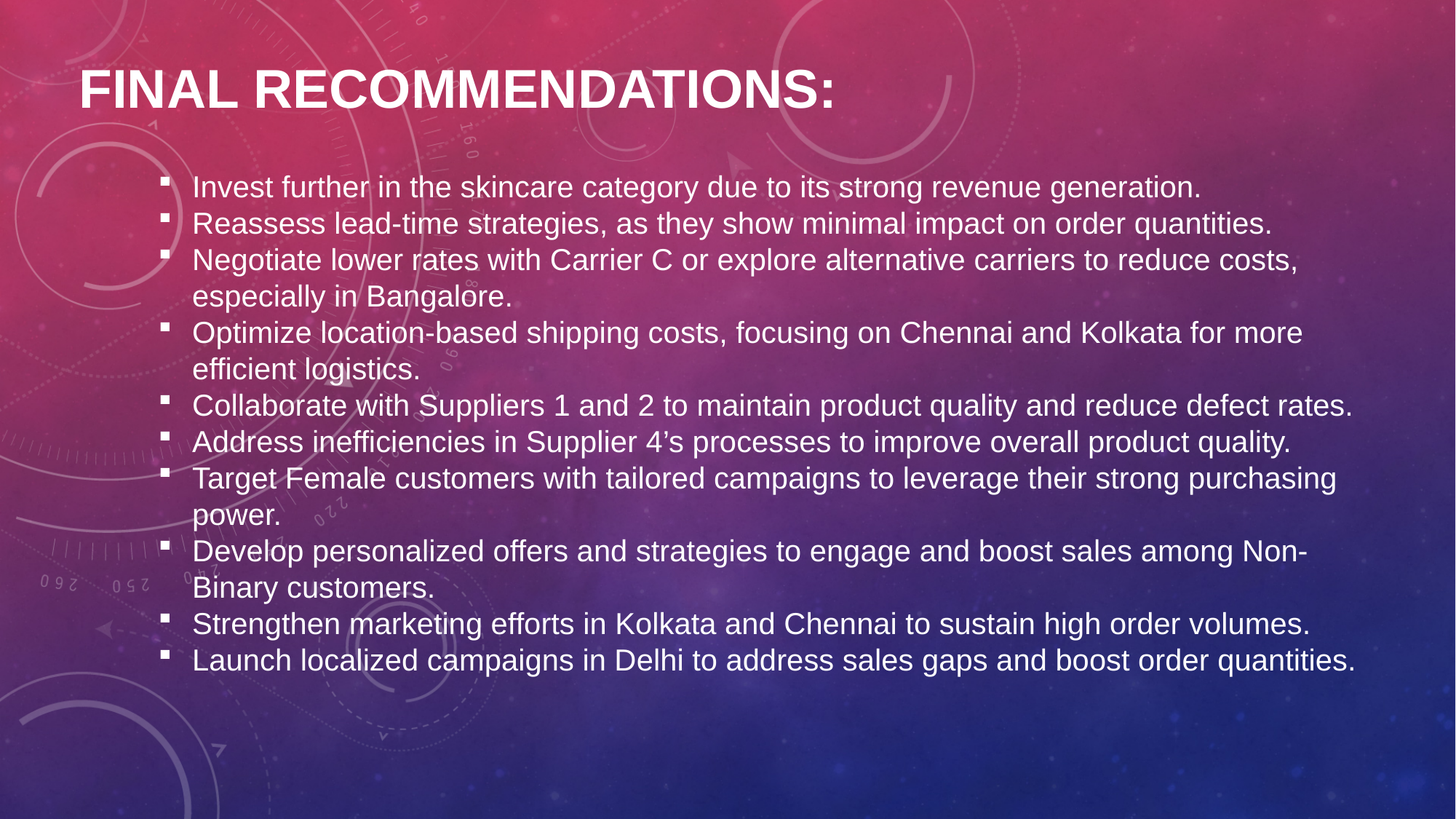

FINAL RECOMMENDATIONS:

Invest further in the skincare category due to its strong revenue generation.
Reassess lead-time strategies, as they show minimal impact on order quantities.
Negotiate lower rates with Carrier C or explore alternative carriers to reduce costs, especially in Bangalore.
Optimize location-based shipping costs, focusing on Chennai and Kolkata for more efficient logistics.
Collaborate with Suppliers 1 and 2 to maintain product quality and reduce defect rates.
Address inefficiencies in Supplier 4’s processes to improve overall product quality.
Target Female customers with tailored campaigns to leverage their strong purchasing power.
Develop personalized offers and strategies to engage and boost sales among Non-Binary customers.
Strengthen marketing efforts in Kolkata and Chennai to sustain high order volumes.
Launch localized campaigns in Delhi to address sales gaps and boost order quantities.